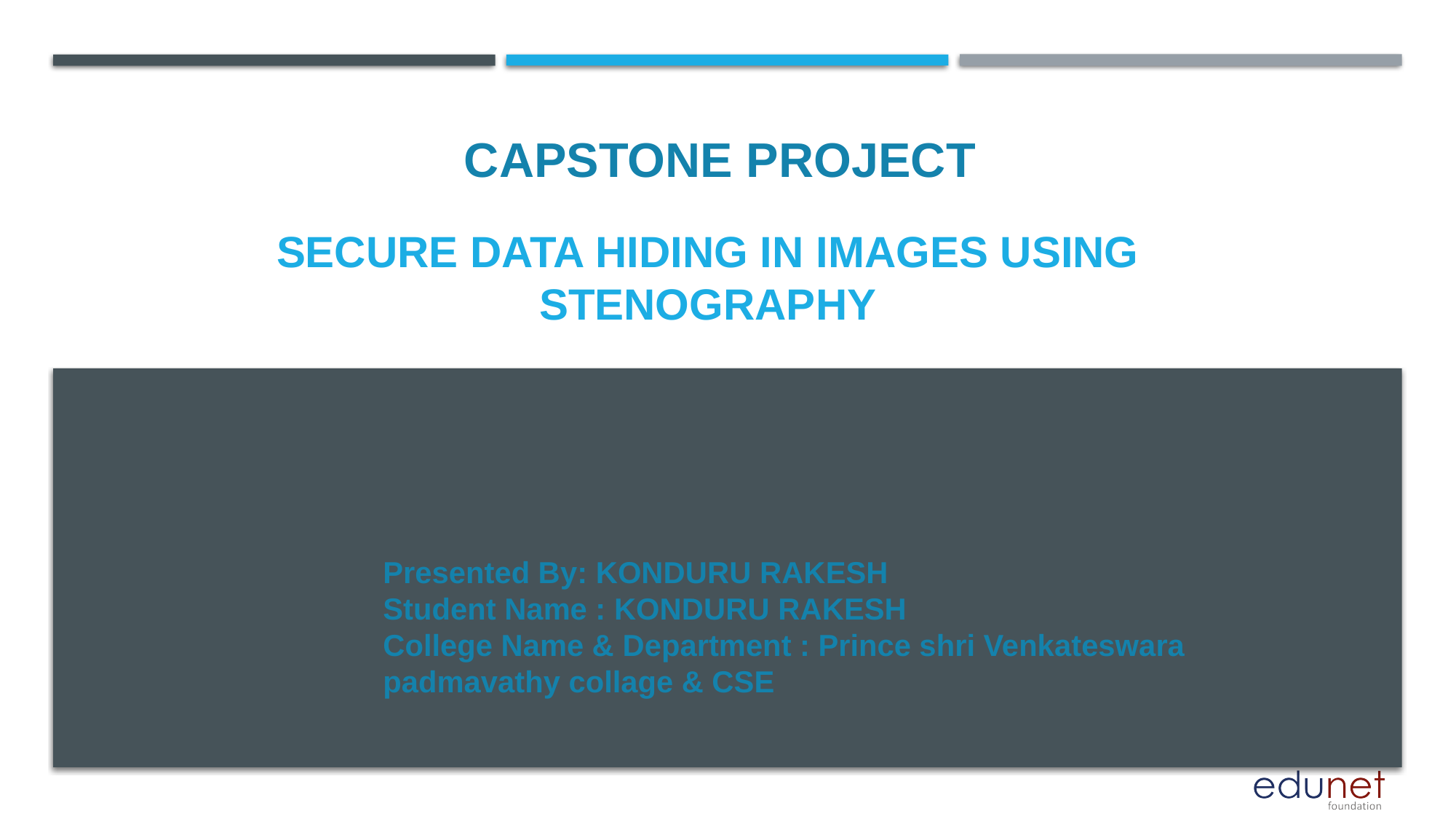

CAPSTONE PROJECT
# SECURE DATA HIDING IN IMAGES USING STENOGRAPHY
Presented By: KONDURU RAKESH
Student Name : KONDURU RAKESH
College Name & Department : Prince shri Venkateswara padmavathy collage & CSE